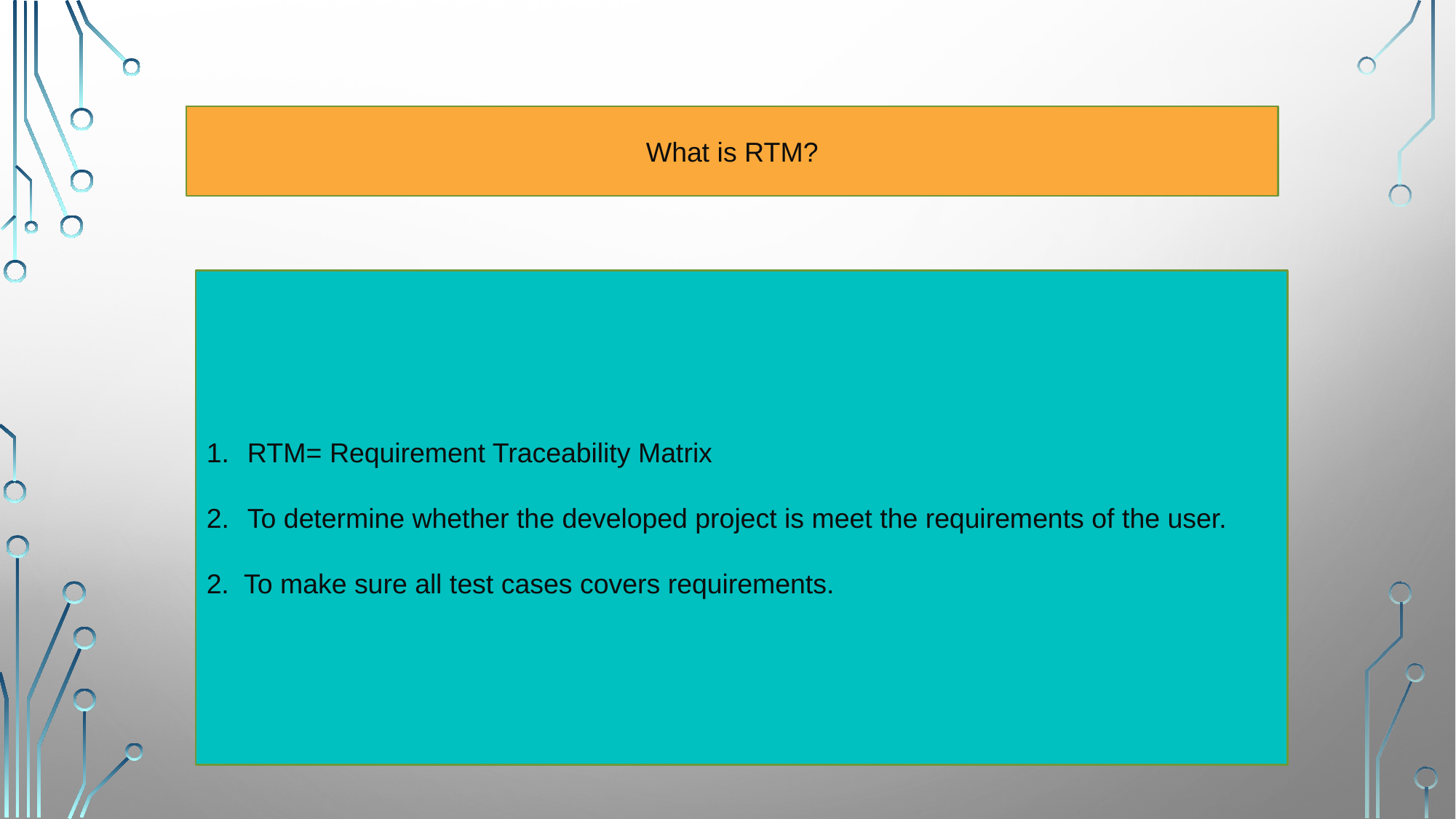

What is RTM?
RTM= Requirement Traceability Matrix

To determine whether the developed project is meet the requirements of the user.

2.  To make sure all test cases covers requirements.